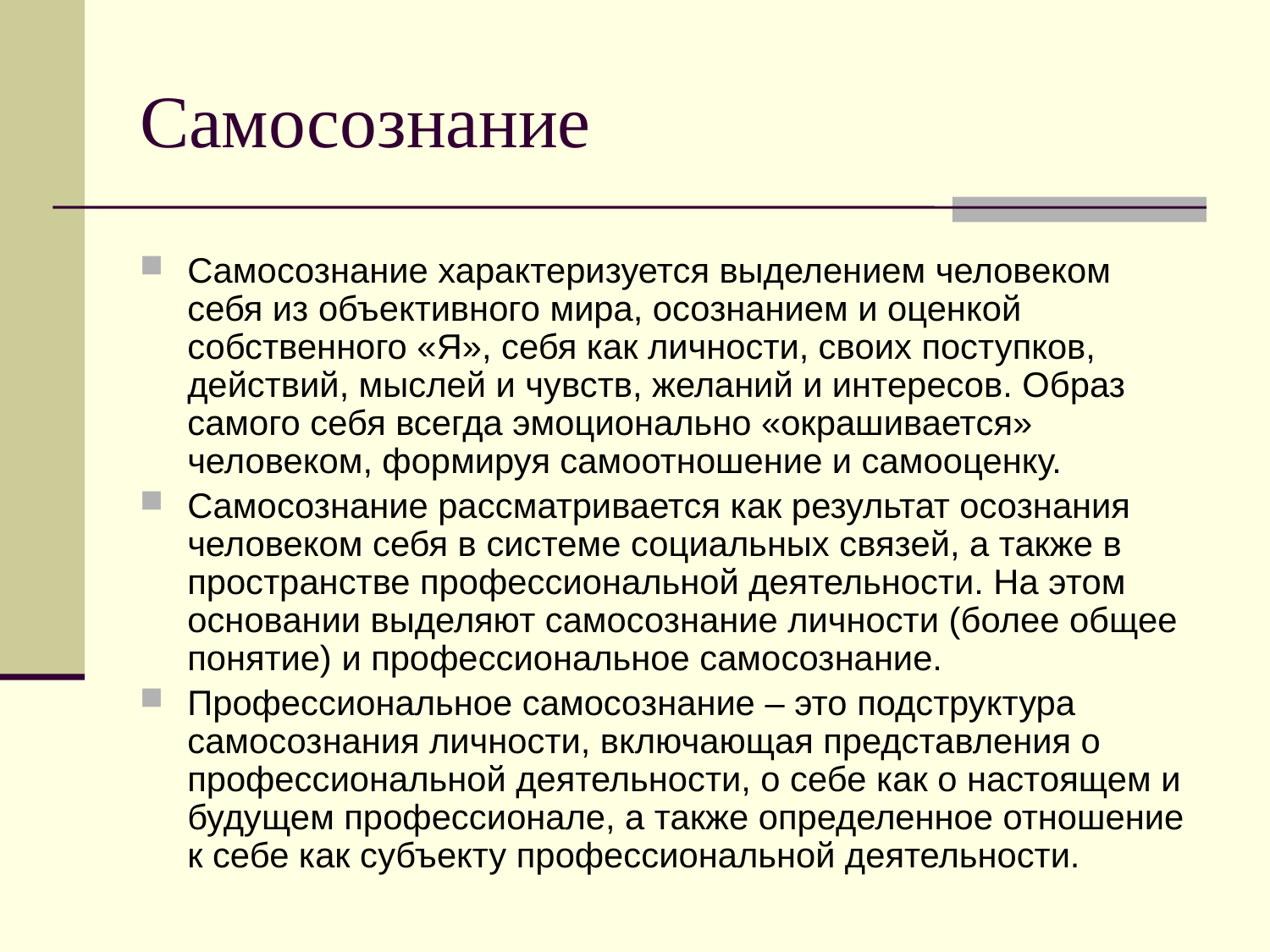

# Самосознание
Самосознание характеризуется выделением человеком себя из объективного мира, осознанием и оценкой собственного «Я», себя как личности, своих поступков, действий, мыслей и чувств, желаний и интересов. Образ самого себя всегда эмоционально «окрашивается» человеком, формируя самоотношение и самооценку.
Самосознание рассматривается как результат осознания человеком себя в системе социальных связей, а также в пространстве профессиональной деятельности. На этом основании выделяют самосознание личности (более общее понятие) и профессиональное самосознание.
Профессиональное самосознание – это подструктура самосознания личности, включающая представления о профессиональной деятельности, о себе как о настоящем и будущем профессионале, а также определенное отношение к себе как субъекту профессиональной деятельности.